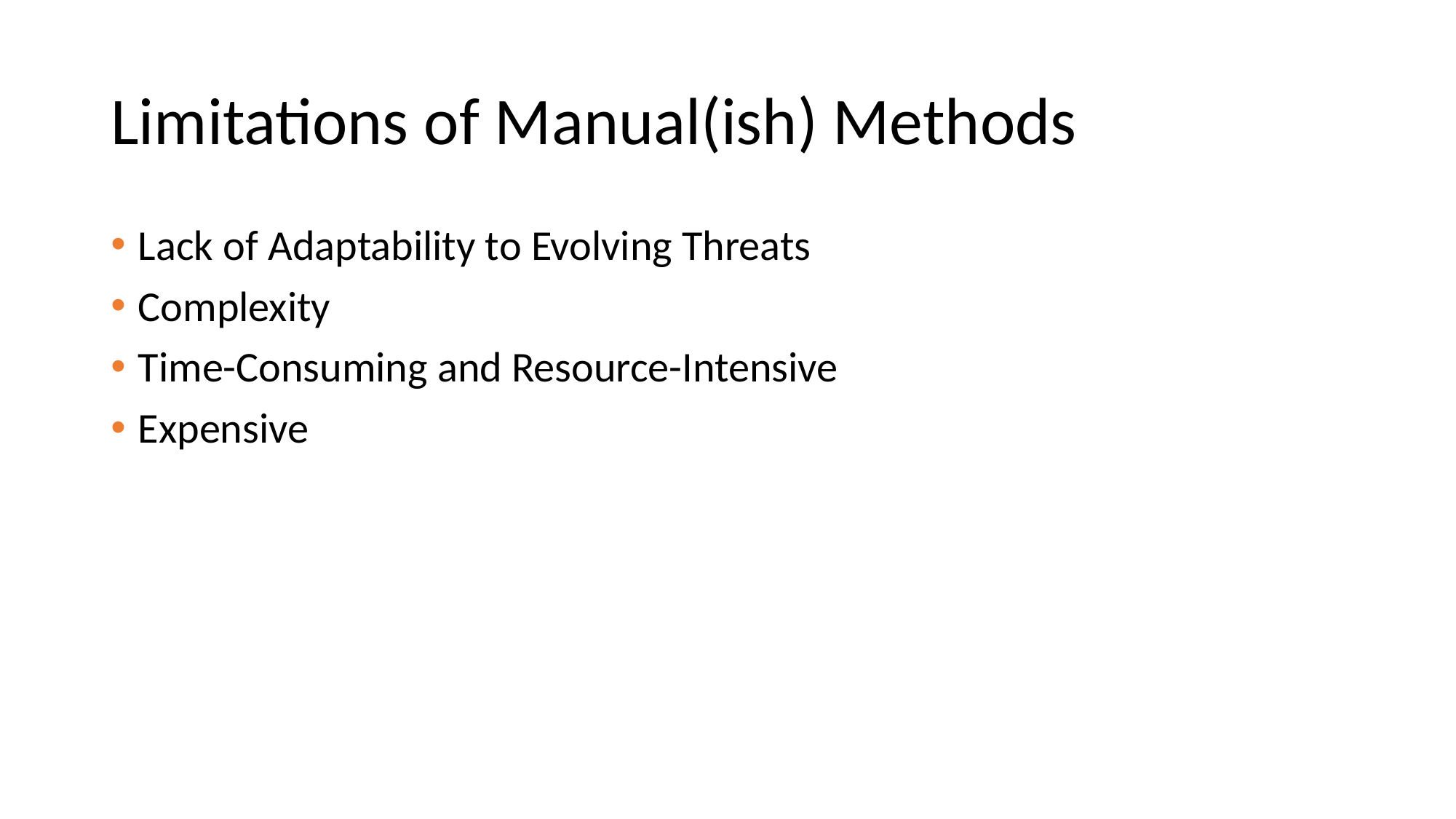

# Limitations of Manual(ish) Methods
Lack of Adaptability to Evolving Threats
Complexity
Time-Consuming and Resource-Intensive
Expensive